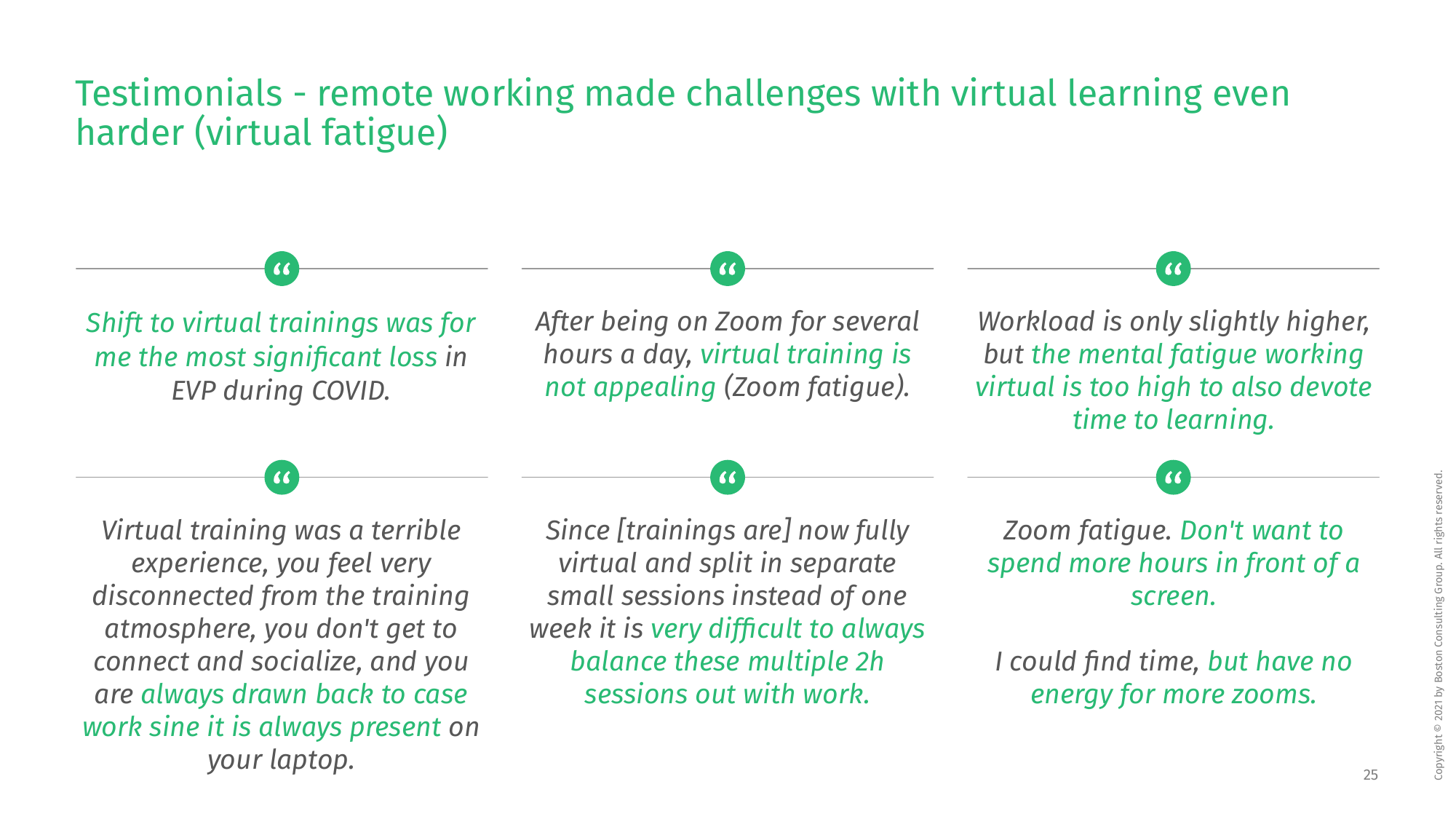

# Testimonials - remote working made challenges with virtual learning even harder (virtual fatigue)

Shift to virtual trainings was for me the most significant loss in EVP during COVID.
After being on Zoom for several hours a day, virtual training is not appealing (Zoom fatigue).
Workload is only slightly higher, but the mental fatigue working virtual is too high to also devote time to learning.

Virtual training was a terrible experience, you feel very disconnected from the training atmosphere, you don't get to connect and socialize, and you are always drawn back to case work sine it is always present on your laptop.
Since [trainings are] now fully virtual and split in separate small sessions instead of one week it is very difficult to always balance these multiple 2h sessions out with work.
Zoom fatigue. Don't want to spend more hours in front of a screen.

I could find time, but have no energy for more zooms.